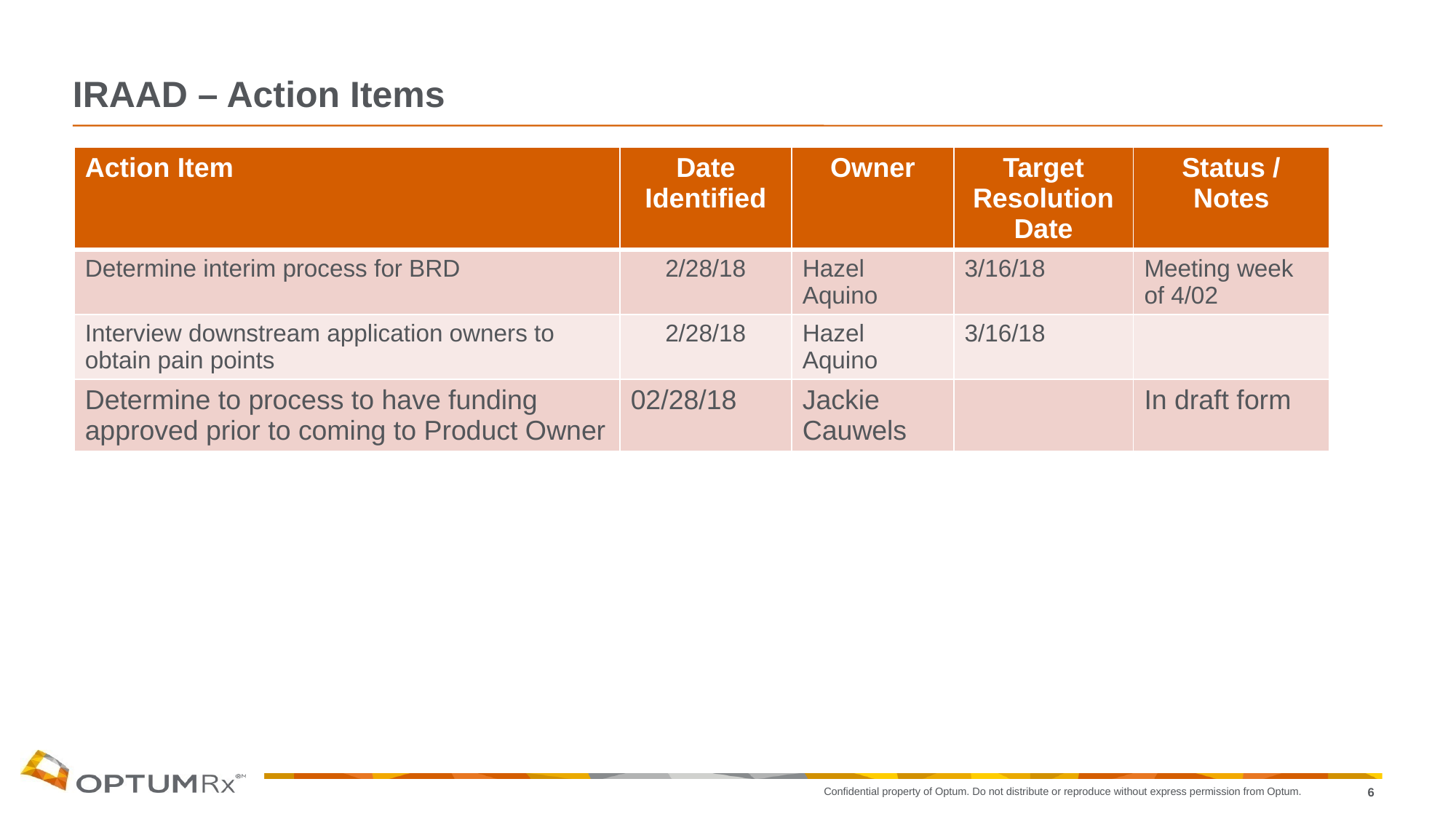

# IRAAD – Action Items
| Action Item | Date Identified | Owner | Target Resolution Date | Status / Notes |
| --- | --- | --- | --- | --- |
| Determine interim process for BRD | 2/28/18 | Hazel Aquino | 3/16/18 | Meeting week of 4/02 |
| Interview downstream application owners to obtain pain points | 2/28/18 | Hazel Aquino | 3/16/18 |  |
| Determine to process to have funding approved prior to coming to Product Owner | 02/28/18 | Jackie Cauwels |  | In draft form |